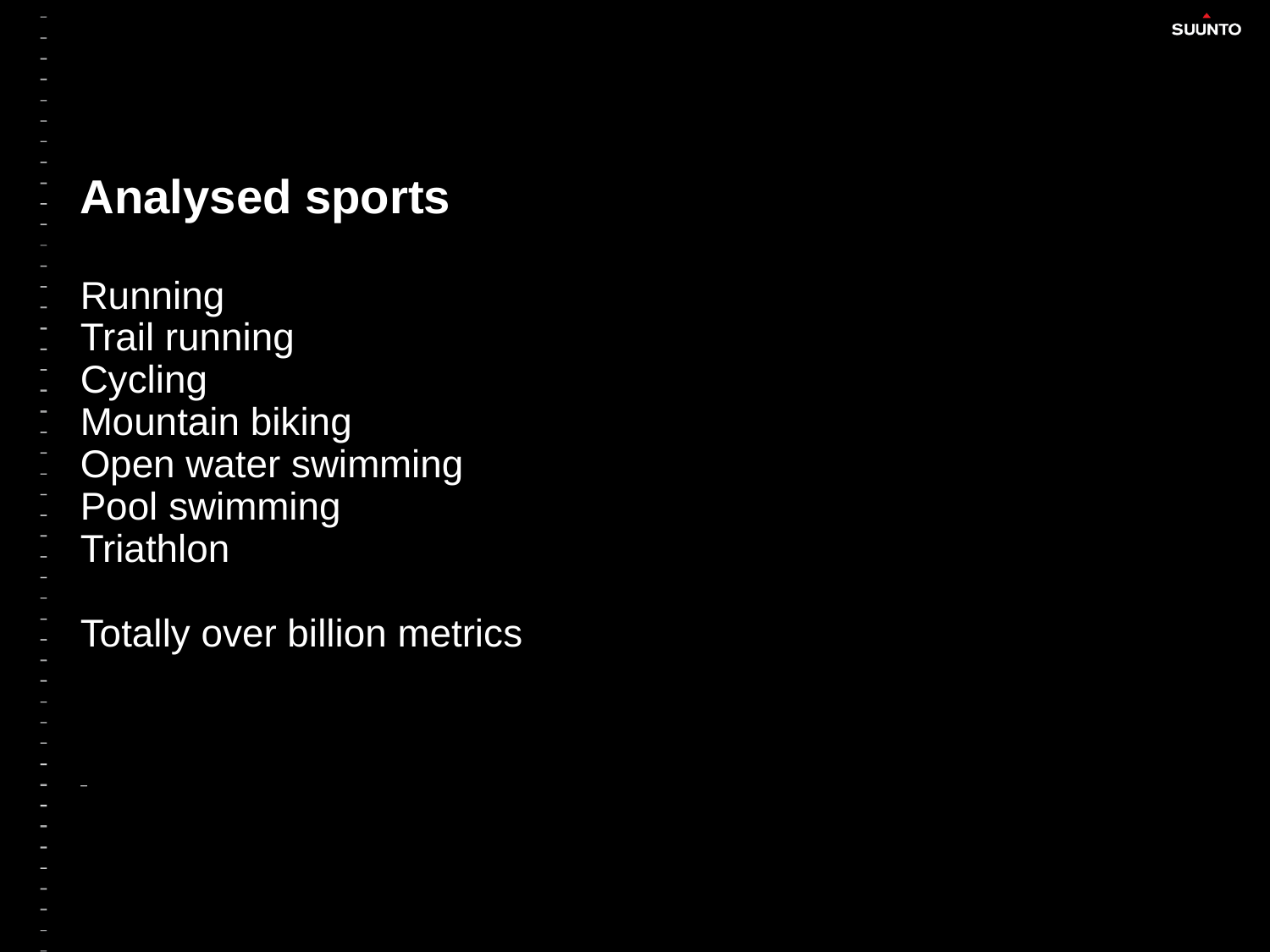

# Analysed sports
Running
Trail running
Cycling
Mountain biking
Open water swimming
Pool swimming
Triathlon

Totally over billion metrics